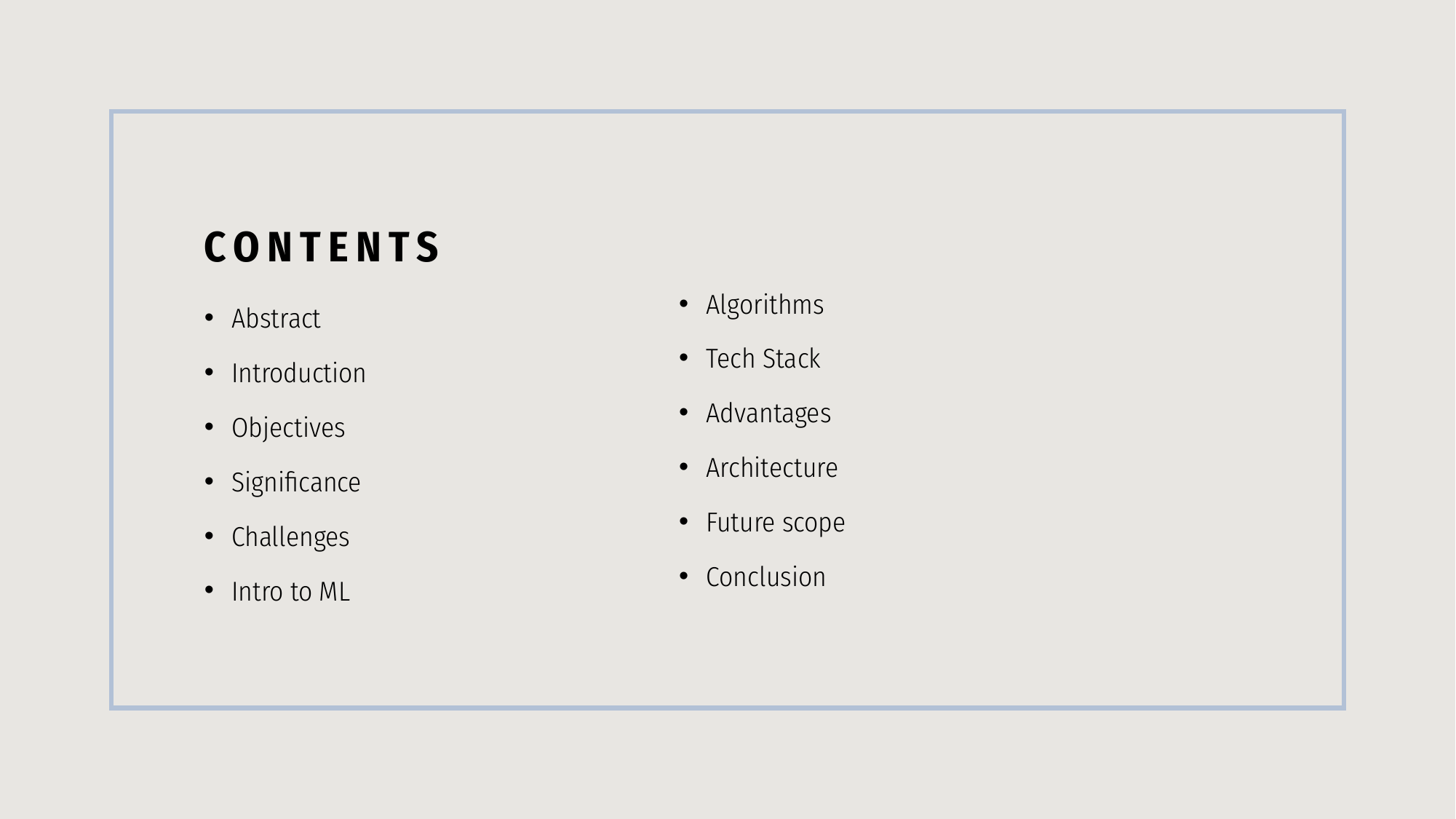

# Contents
Algorithms
Tech Stack
Advantages
Architecture
Future scope
Conclusion
Abstract
Introduction
Objectives
Significance
Challenges
Intro to ML